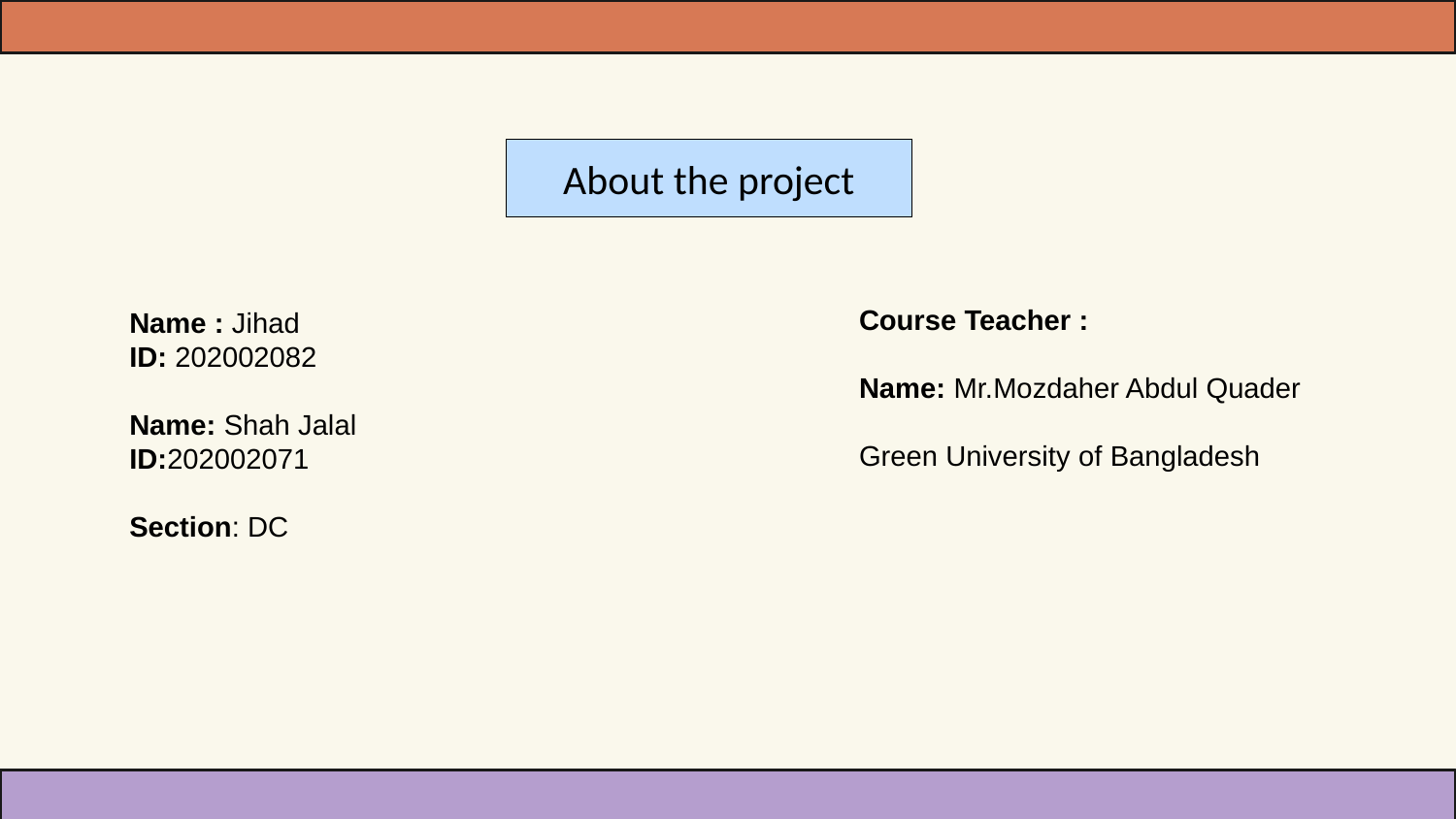

# About the project

Name : Jihad
ID: 202002082

Name: Shah Jalal
ID:202002071

Section: DC
Course Teacher :
Name: Mr.Mozdaher Abdul Quader
Green University of Bangladesh